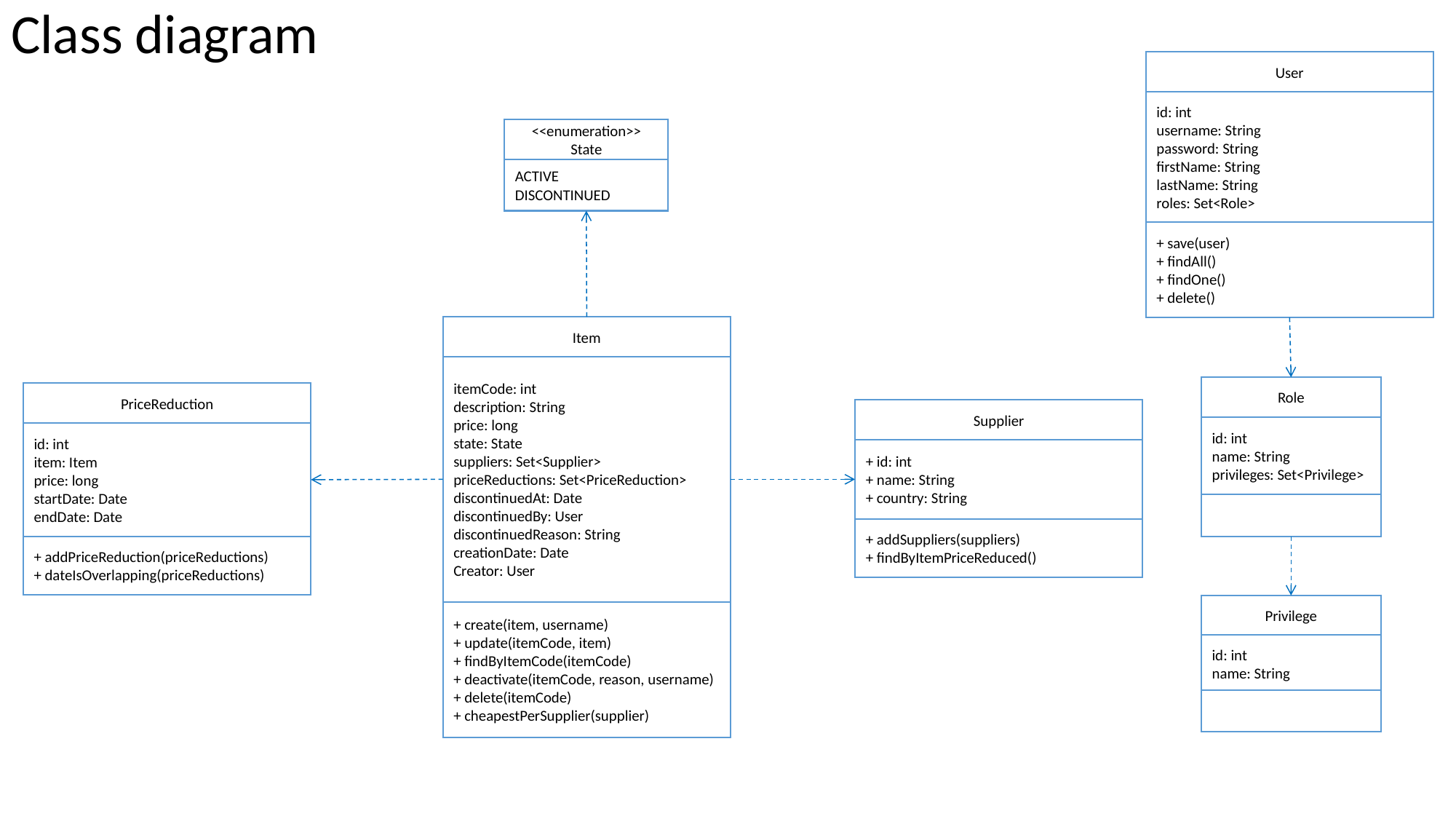

# Class diagram
User
id: int
username: String
password: String
firstName: String
lastName: String
roles: Set<Role>
<<enumeration>>
State
ACTIVE
DISCONTINUED
+ save(user)
+ findAll()
+ findOne()
+ delete()
Item
itemCode: int
description: String
price: long
state: State
suppliers: Set<Supplier>
priceReductions: Set<PriceReduction>
discontinuedAt: Date
discontinuedBy: User
discontinuedReason: String
creationDate: Date
Creator: User
Role
PriceReduction
Supplier
id: int
name: String
privileges: Set<Privilege>
id: int
item: Item
price: long
startDate: Date
endDate: Date
+ id: int
+ name: String
+ country: String

+ addSuppliers(suppliers)
+ findByItemPriceReduced()
+ addPriceReduction(priceReductions)
+ dateIsOverlapping(priceReductions)
Privilege
+ create(item, username)
+ update(itemCode, item)
+ findByItemCode(itemCode)
+ deactivate(itemCode, reason, username)
+ delete(itemCode)
+ cheapestPerSupplier(supplier)
id: int
name: String